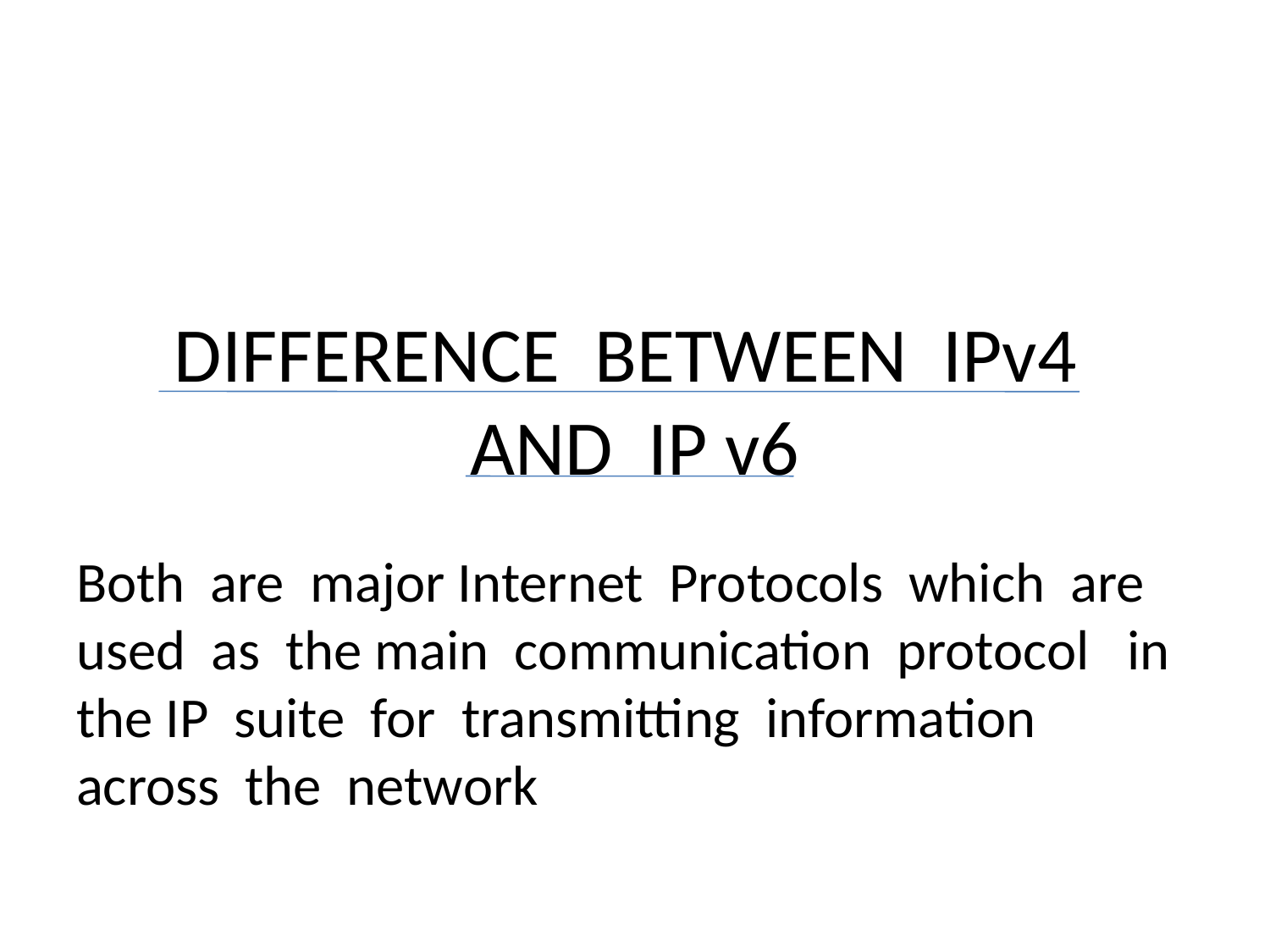

# DIFFERENCE  BETWEEN  IPv4  AND  IP v6
Both  are  major Internet  Protocols  which  are  used  as  the main  communication  protocol   in  the IP  suite  for  transmitting  information  across  the  network